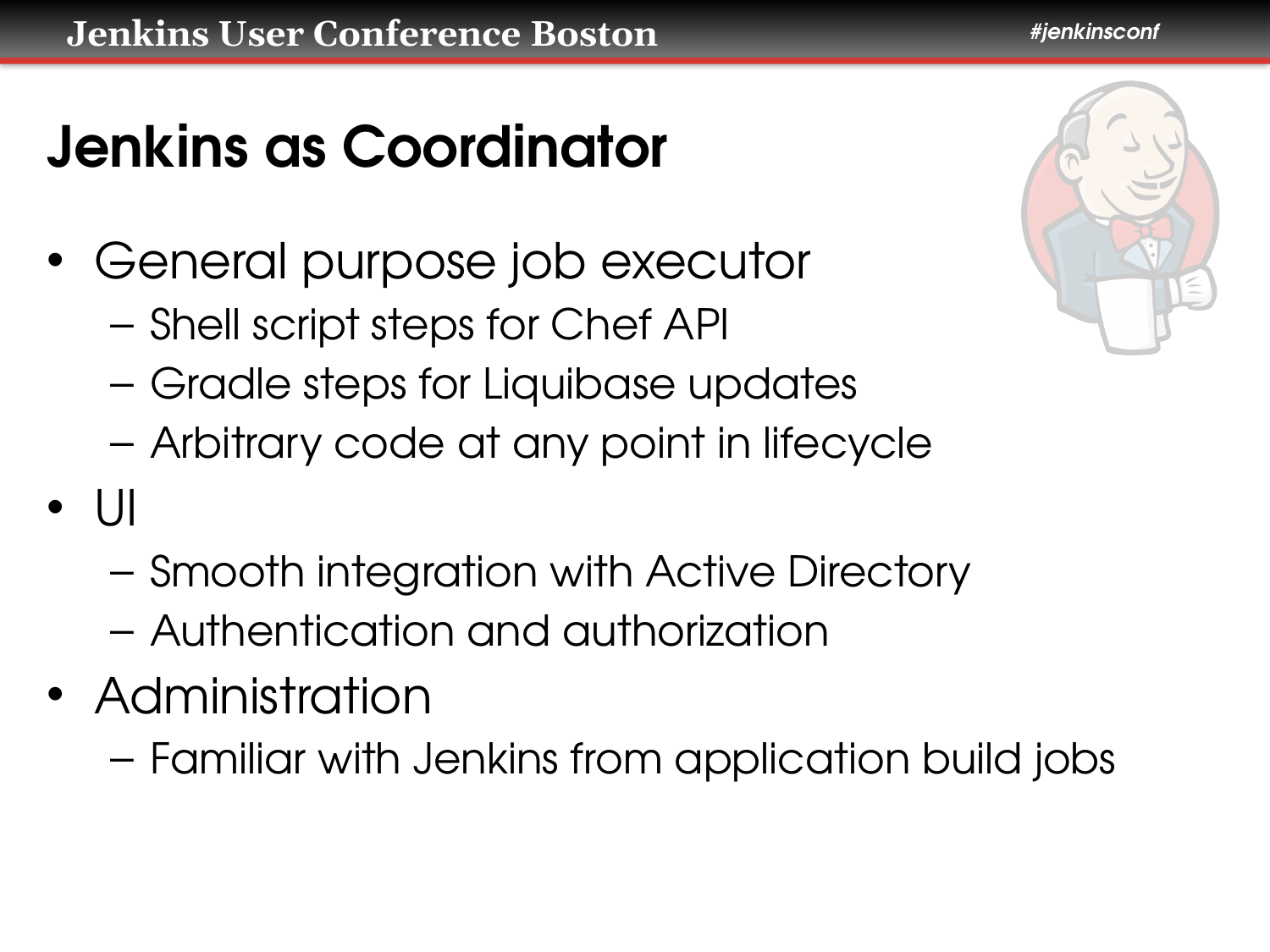

# Jenkins as Coordinator
General purpose job executor
Shell script steps for Chef API
Gradle steps for Liquibase updates
Arbitrary code at any point in lifecycle
UI
Smooth integration with Active Directory
Authentication and authorization
Administration
Familiar with Jenkins from application build jobs